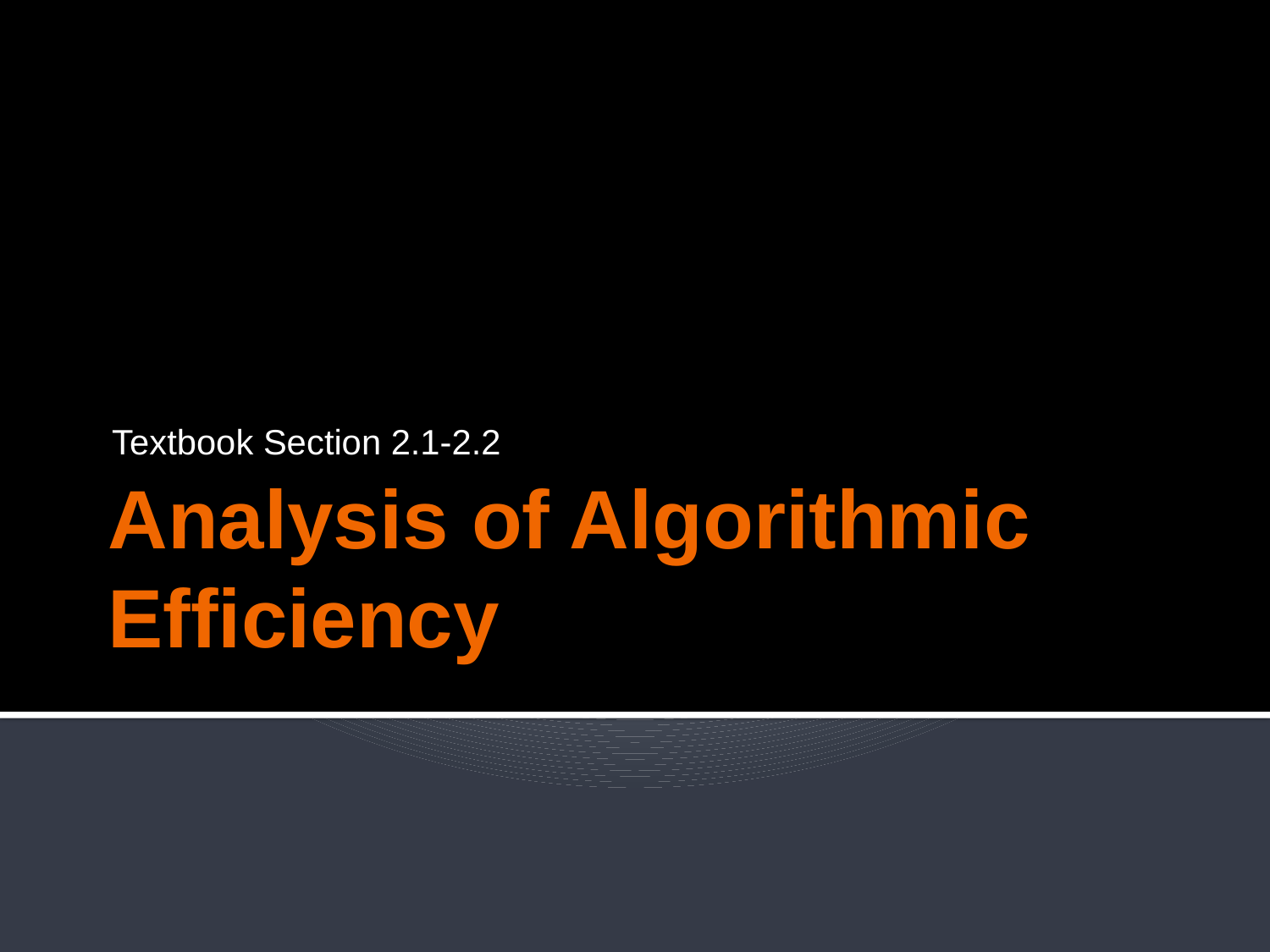

Textbook Section 2.1-2.2
# Analysis of Algorithmic Efficiency